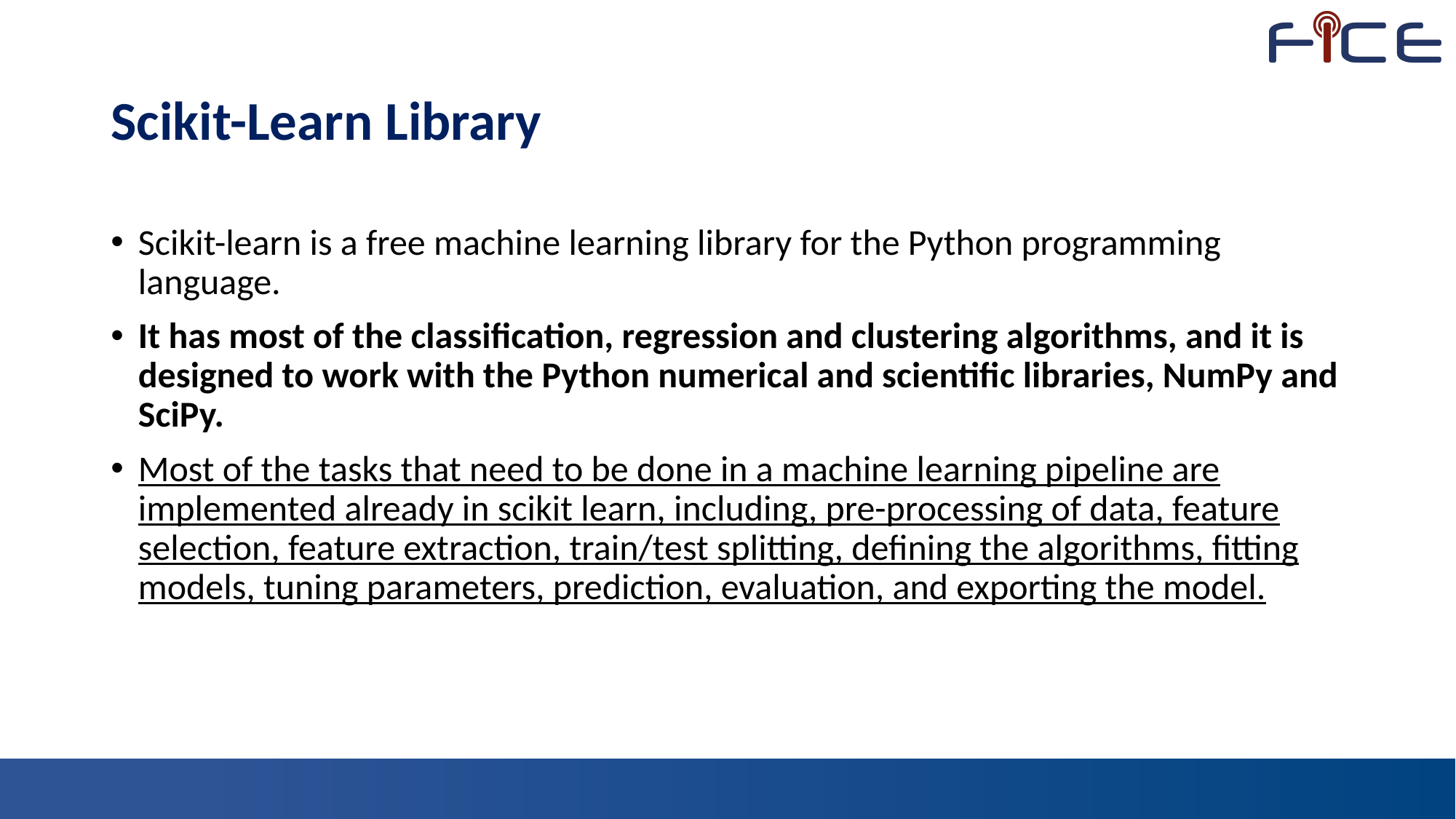

# Scikit-Learn Library
Scikit-learn is a free machine learning library for the Python programming language.
It has most of the classification, regression and clustering algorithms, and it is designed to work with the Python numerical and scientific libraries, NumPy and SciPy.
Most of the tasks that need to be done in a machine learning pipeline are implemented already in scikit learn, including, pre-processing of data, feature selection, feature extraction, train/test splitting, defining the algorithms, fitting models, tuning parameters, prediction, evaluation, and exporting the model.